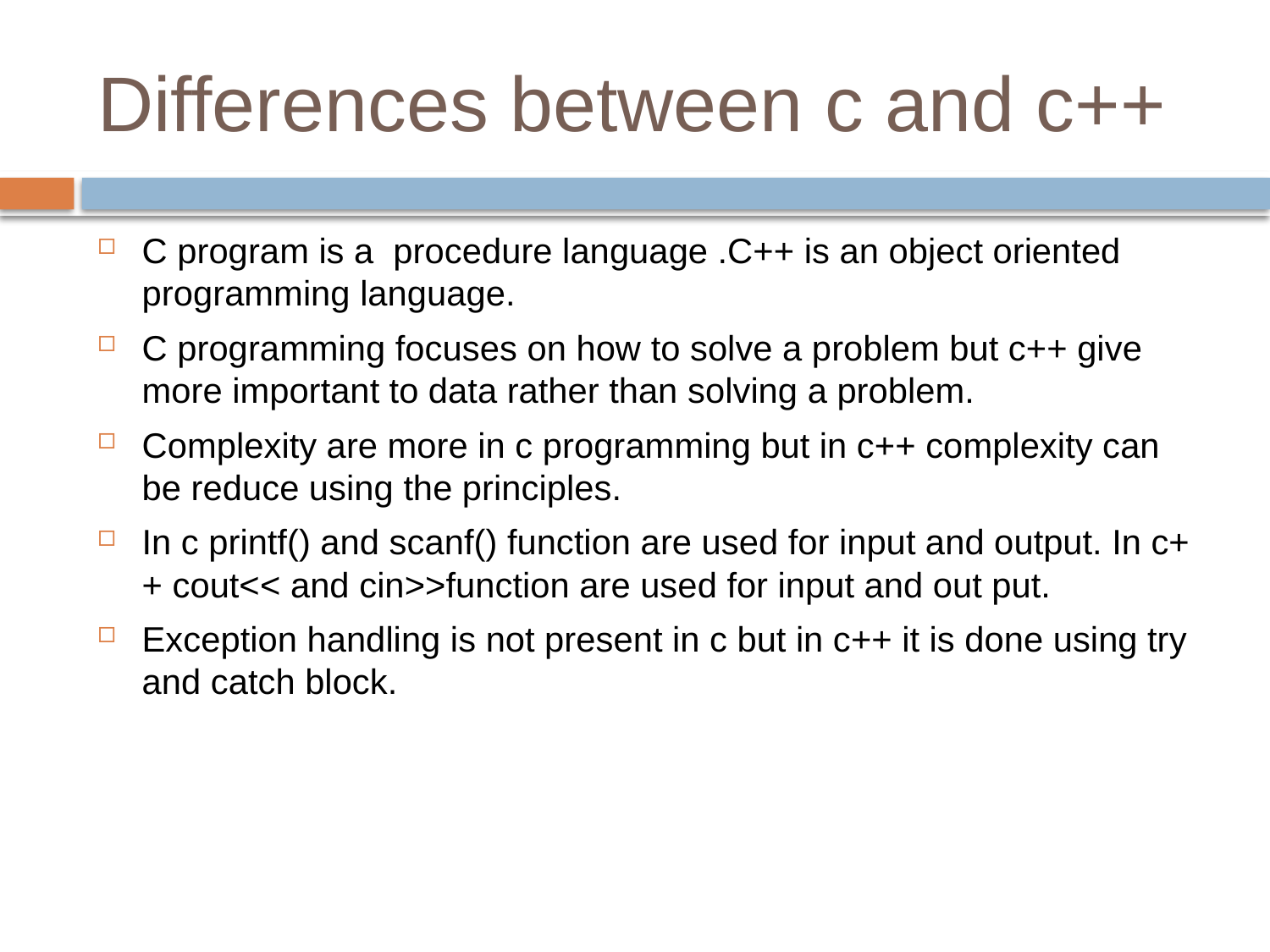

# Differences between c and c++
C program is a  procedure language .C++ is an object oriented programming language.
C programming focuses on how to solve a problem but c++ give more important to data rather than solving a problem.
Complexity are more in c programming but in c++ complexity can be reduce using the principles.
In c printf() and scanf() function are used for input and output. In c++ cout<< and cin>>function are used for input and out put.
Exception handling is not present in c but in c++ it is done using try and catch block.